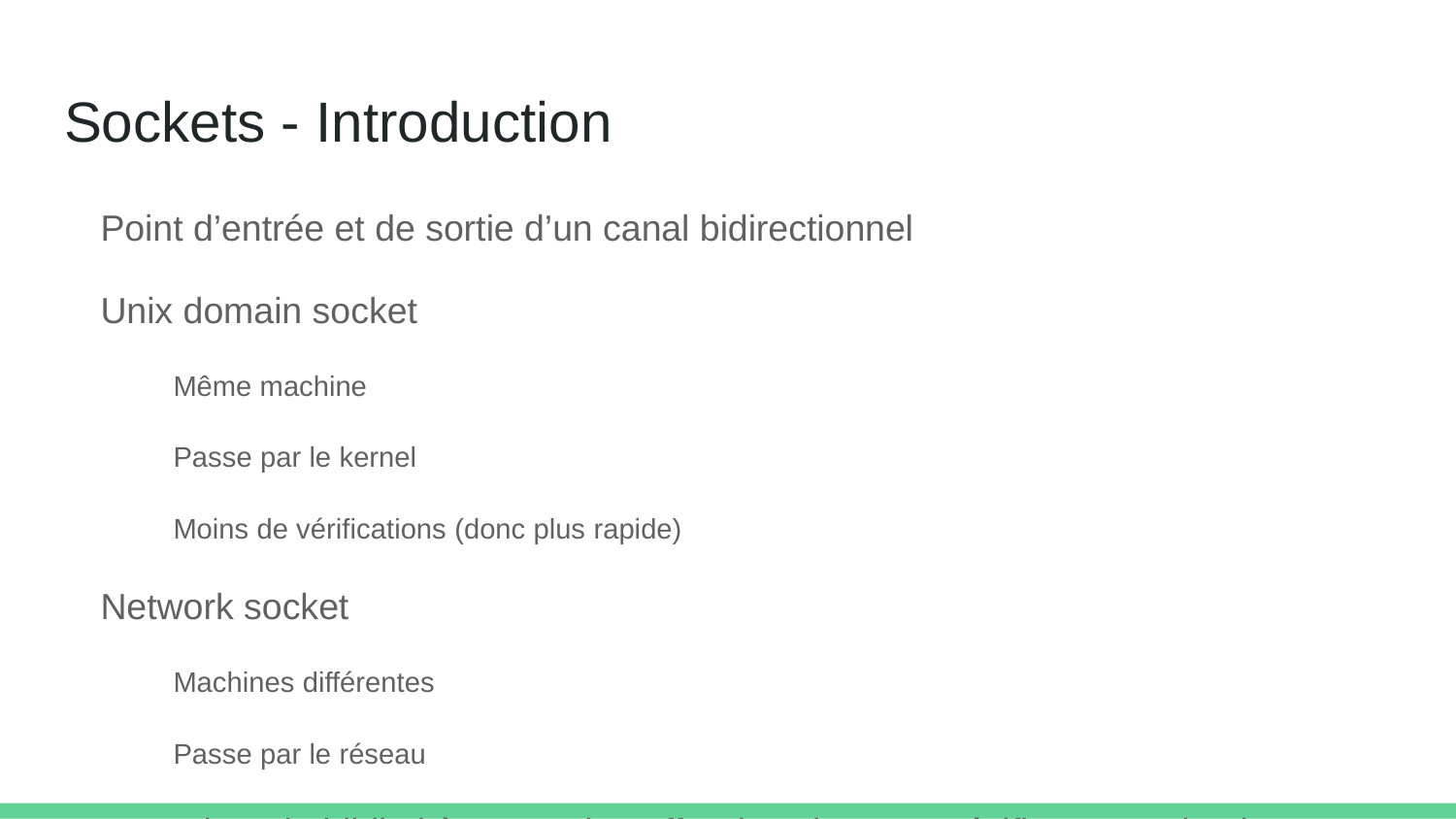

# Sockets - Introduction
Point d’entrée et de sortie d’un canal bidirectionnel
Unix domain socket
Même machine
Passe par le kernel
Moins de vérifications (donc plus rapide)
Network socket
Machines différentes
Passe par le réseau
En python, la bibliothèque socket offre des classes spécifique pour la plupart des protocoles de transport ainsi qu’une interface pour le reste